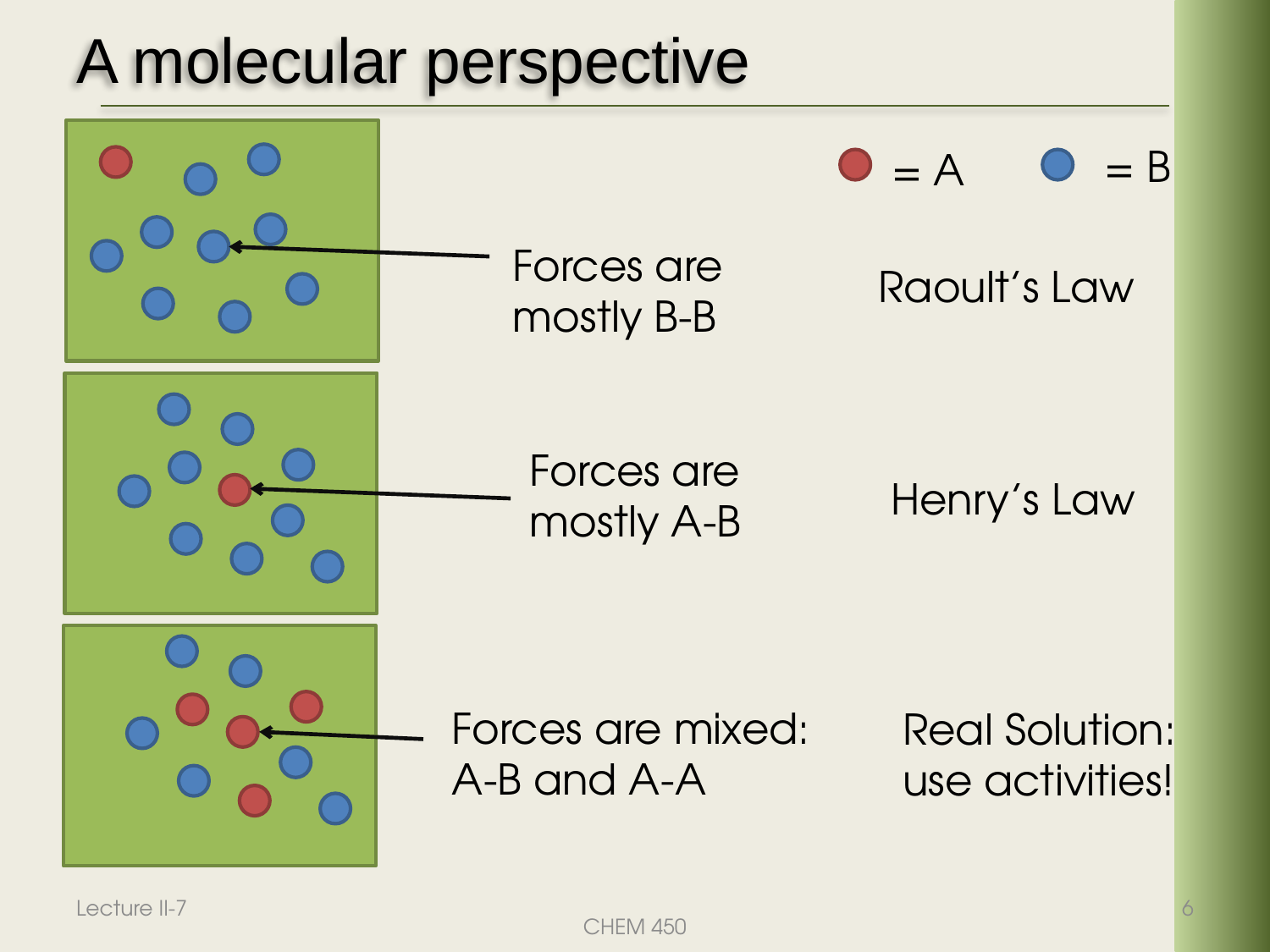

# A molecular perspective

= B
= A

Forces are mostly B-B
Raoult’s Law

Forces are mostly A-B
Henry’s Law

Forces are mixed: A-B and A-A
Real Solution: use activities!
Lecture II-7
6
CHEM 450